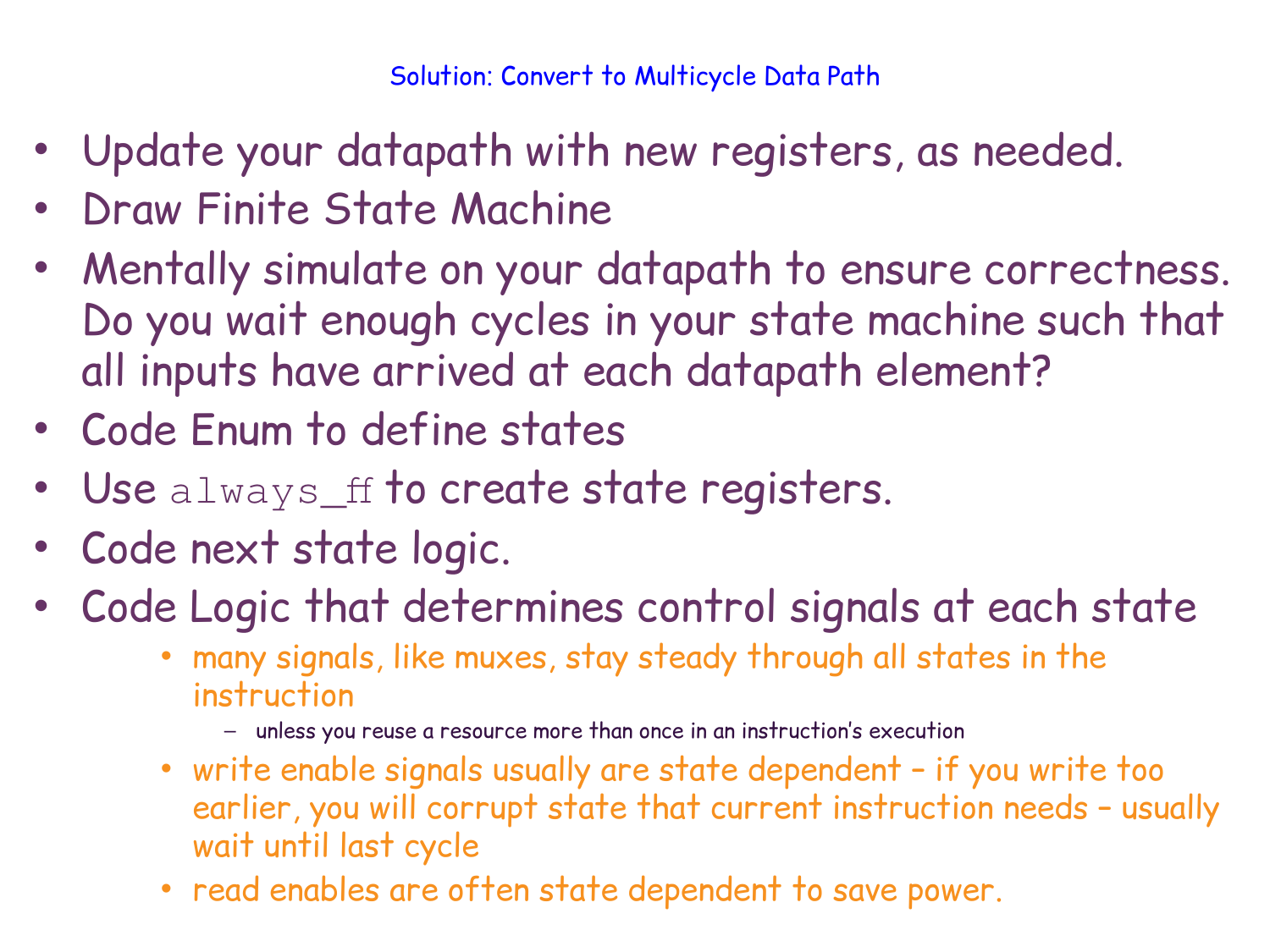

# Solution: Convert to Multicycle Data Path
Update your datapath with new registers, as needed.
Draw Finite State Machine
Mentally simulate on your datapath to ensure correctness. Do you wait enough cycles in your state machine such that all inputs have arrived at each datapath element?
Code Enum to define states
Use always_ff to create state registers.
Code next state logic.
Code Logic that determines control signals at each state
many signals, like muxes, stay steady through all states in the instruction
unless you reuse a resource more than once in an instruction’s execution
write enable signals usually are state dependent – if you write too earlier, you will corrupt state that current instruction needs – usually wait until last cycle
read enables are often state dependent to save power.